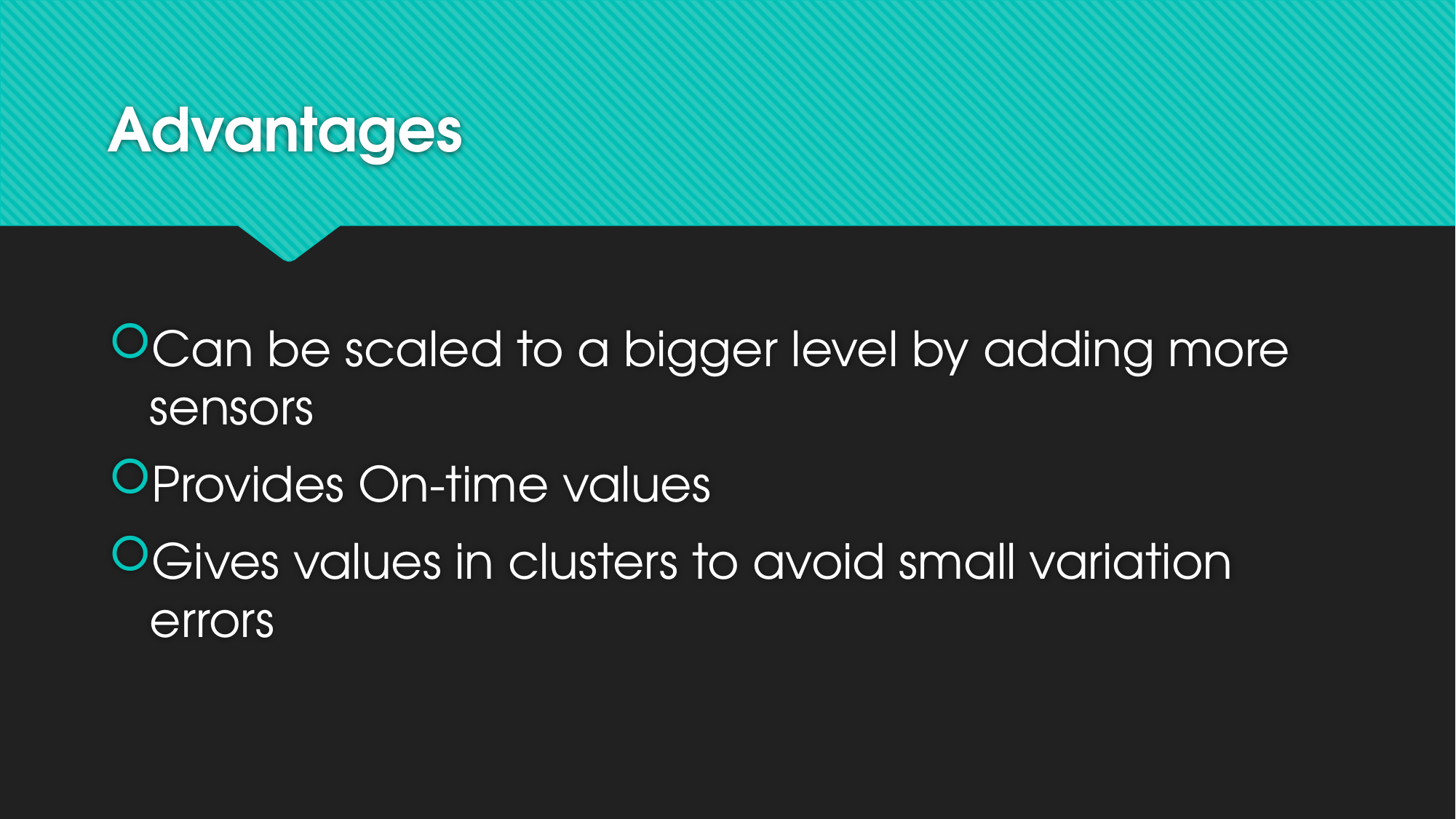

# Advantages
Can be scaled to a bigger level by adding more sensors
Provides On-time values
Gives values in clusters to avoid small variation errors